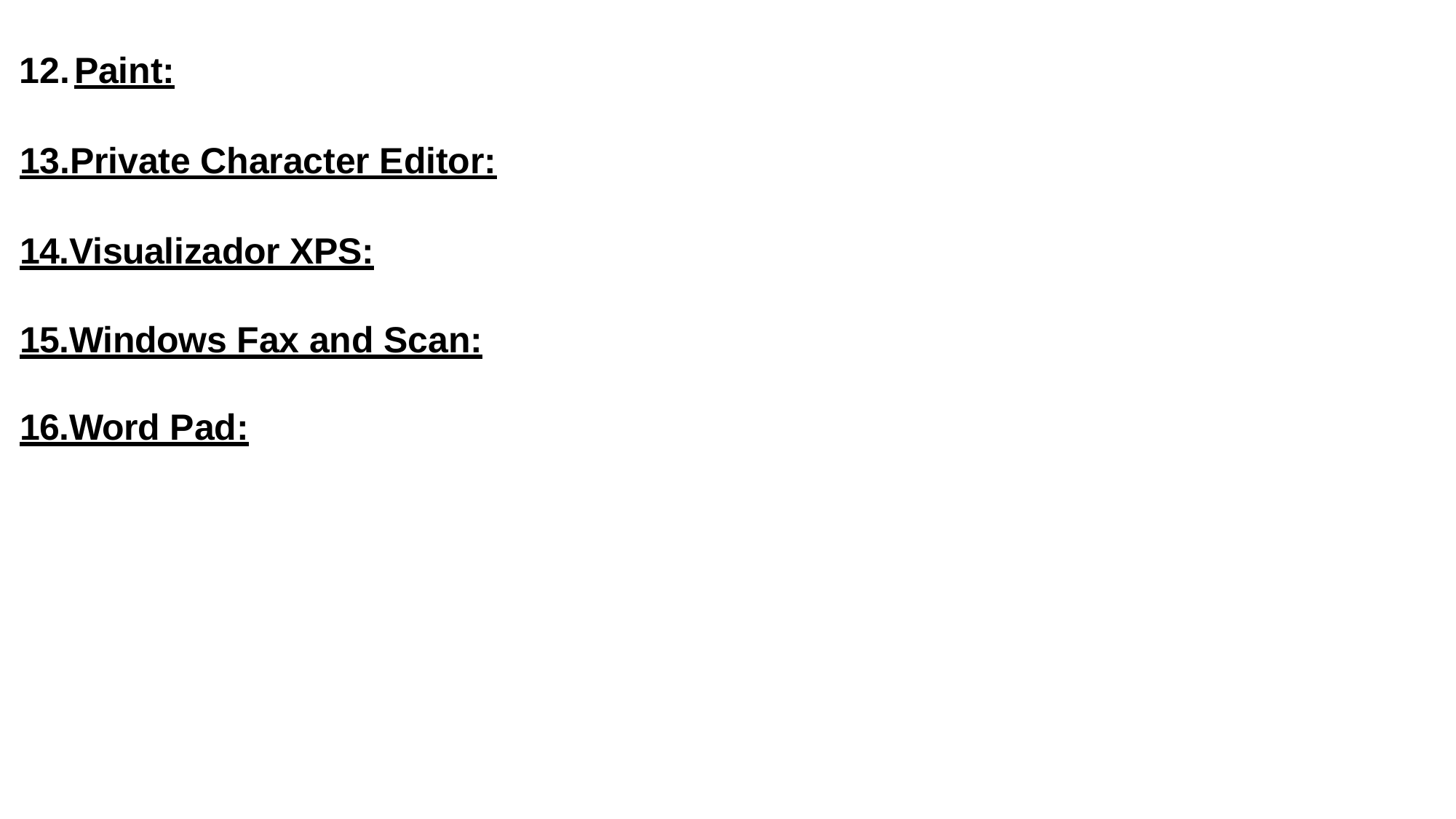

Paint:

13.Private Character Editor:

14.Visualizador XPS:

15.Windows Fax and Scan:

16.Word Pad: